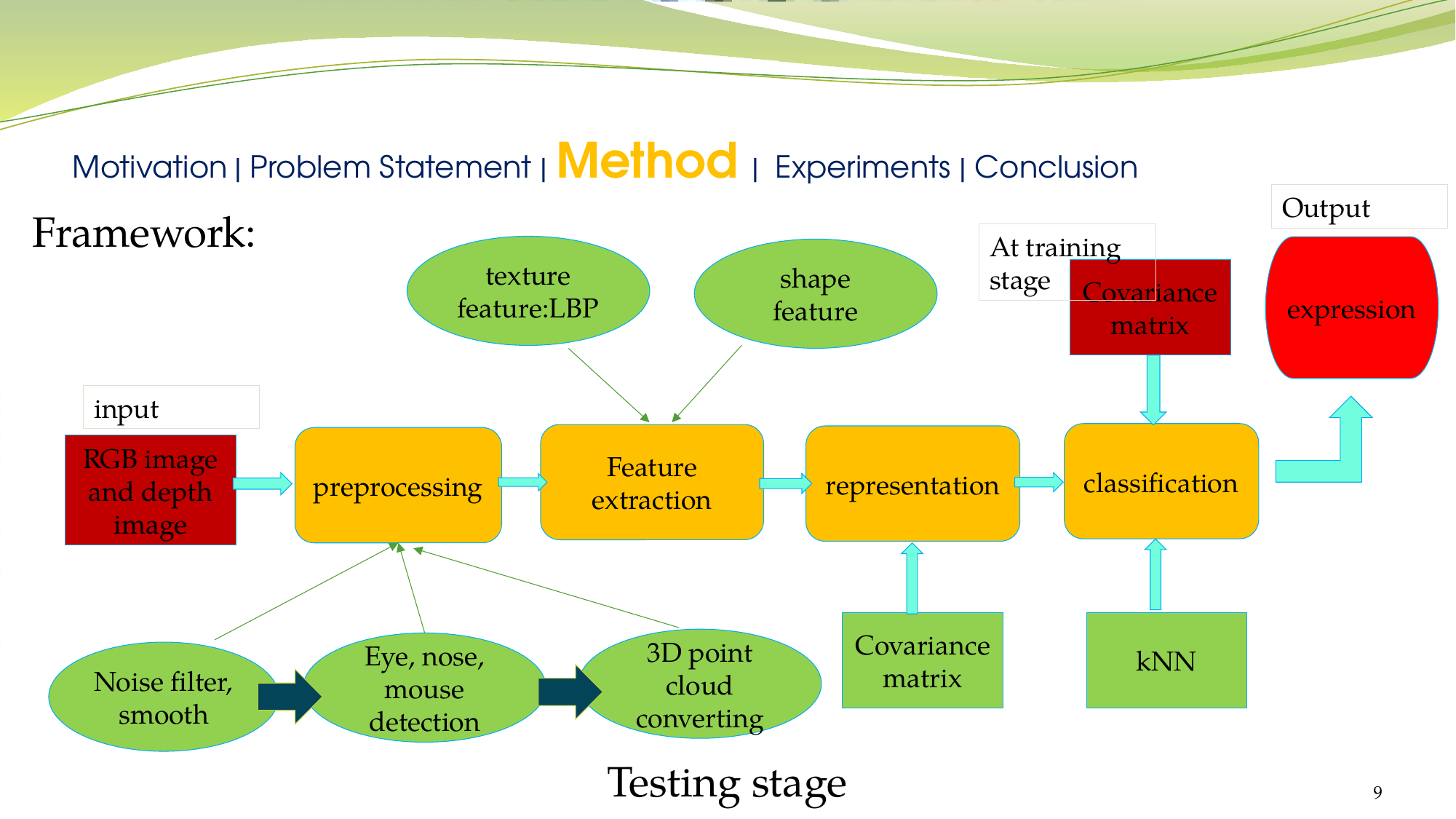

# Motivation|| Problem Statement | Method |  Experiments | Conclusion
Output
Framework:
At training stage
texture feature:LBP
expression
shape feature
Covariance matrix

input

classification
Feature extraction
representation
preprocessing
RGB image and depth image

Covariance matrix
kNN
3D point cloud converting
Eye, nose, mouse detection
Noise filter, smooth

Testing stage
9